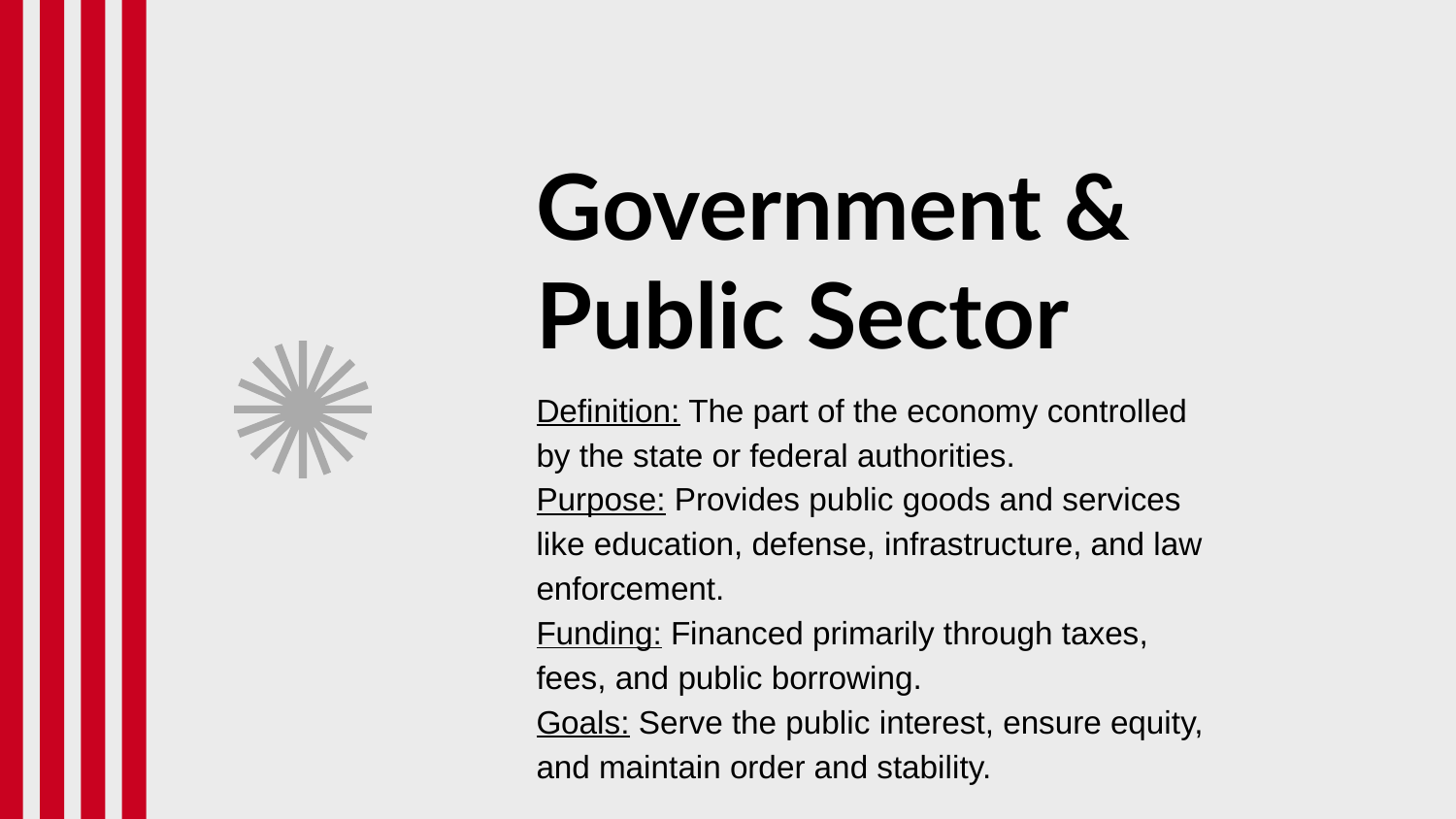

# Government & Public Sector

Definition: The part of the economy controlled by the state or federal authorities.
Purpose: Provides public goods and services like education, defense, infrastructure, and law enforcement.
Funding: Financed primarily through taxes, fees, and public borrowing.
Goals: Serve the public interest, ensure equity, and maintain order and stability.